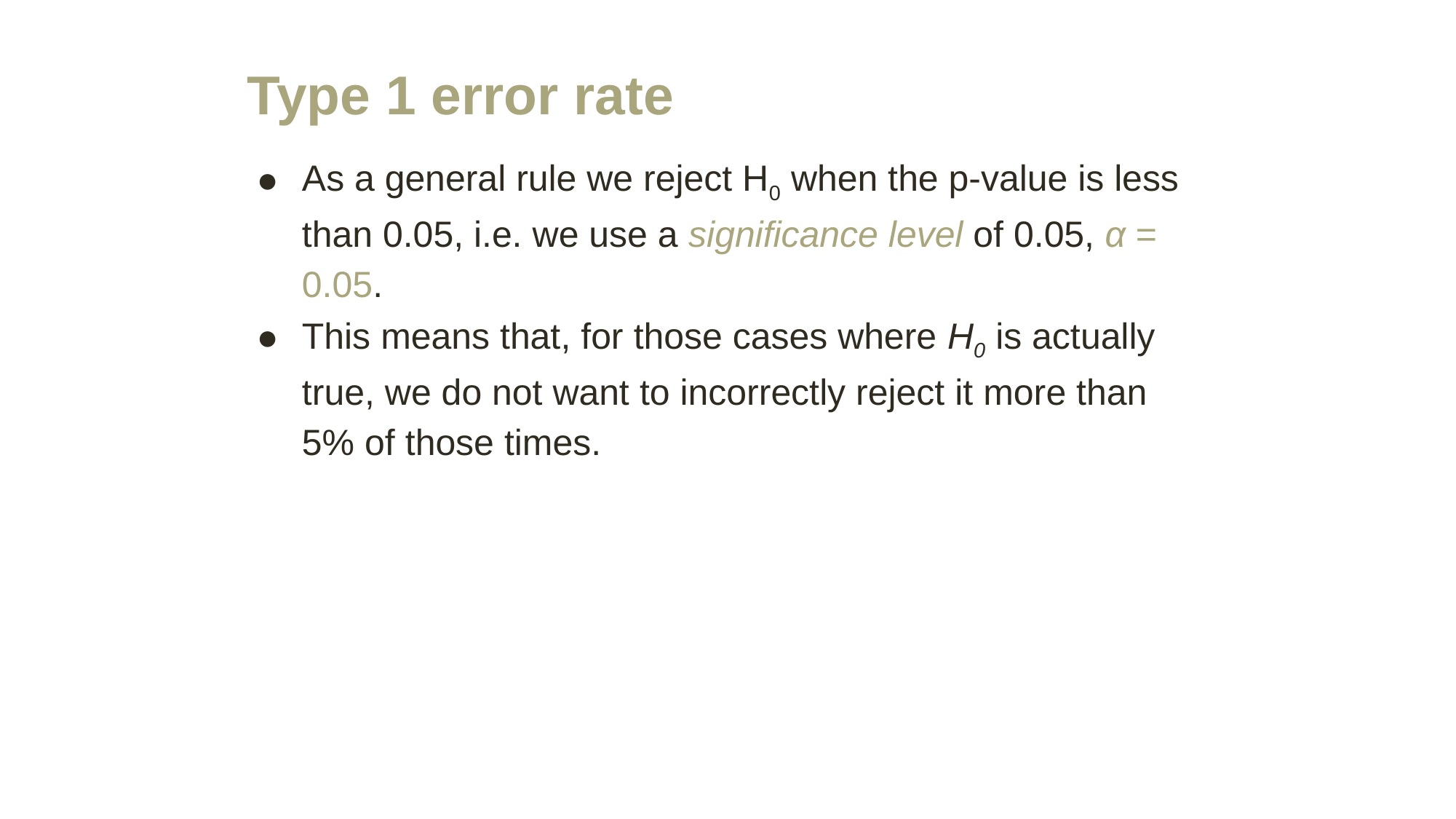

# Type 1 error rate
As a general rule we reject H0 when the p-value is less than 0.05, i.e. we use a significance level of 0.05, α = 0.05.
This means that, for those cases where H0 is actually true, we do not want to incorrectly reject it more than 5% of those times.